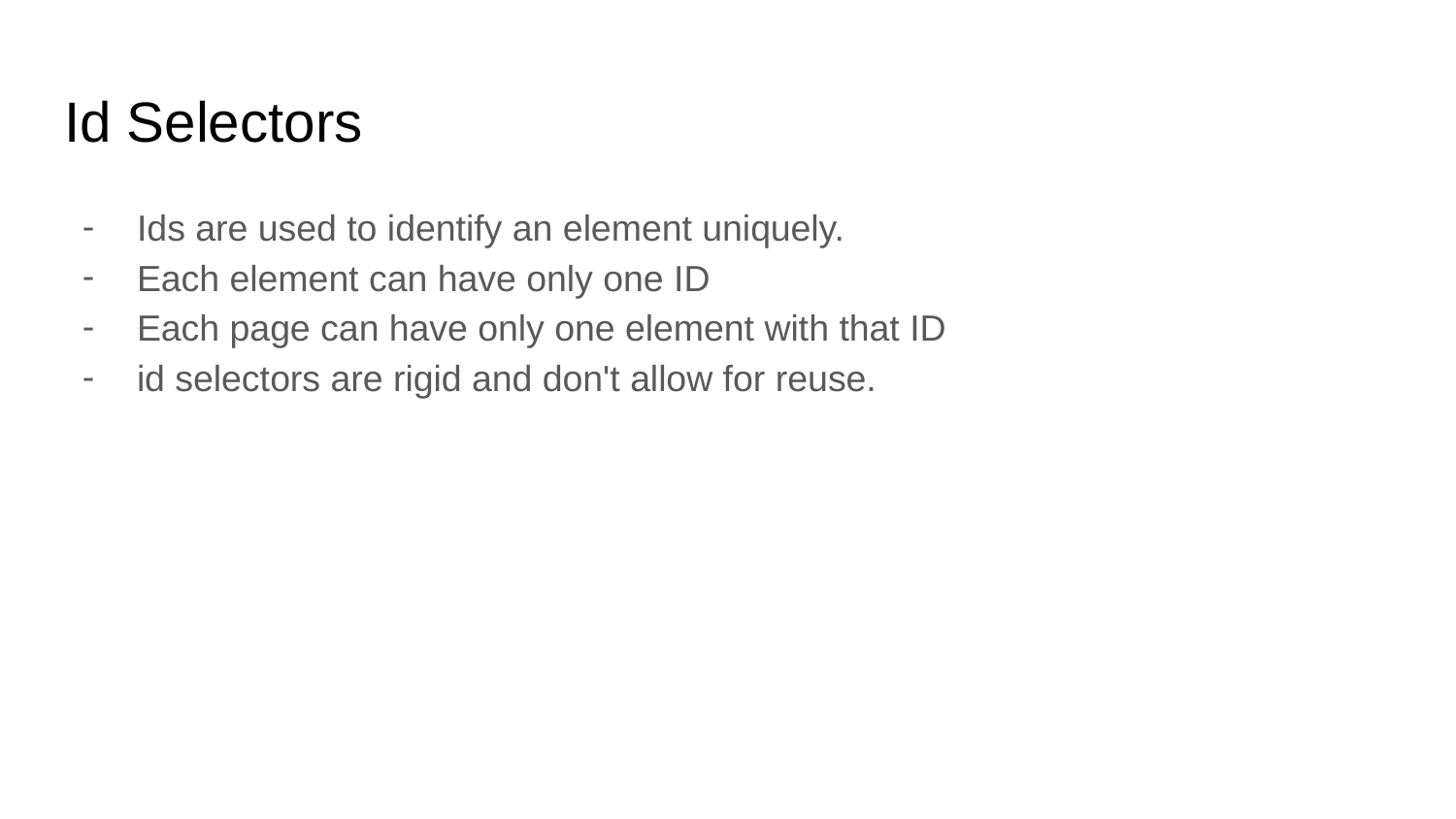

# Id Selectors
Ids are used to identify an element uniquely.
Each element can have only one ID
Each page can have only one element with that ID
id selectors are rigid and don't allow for reuse.